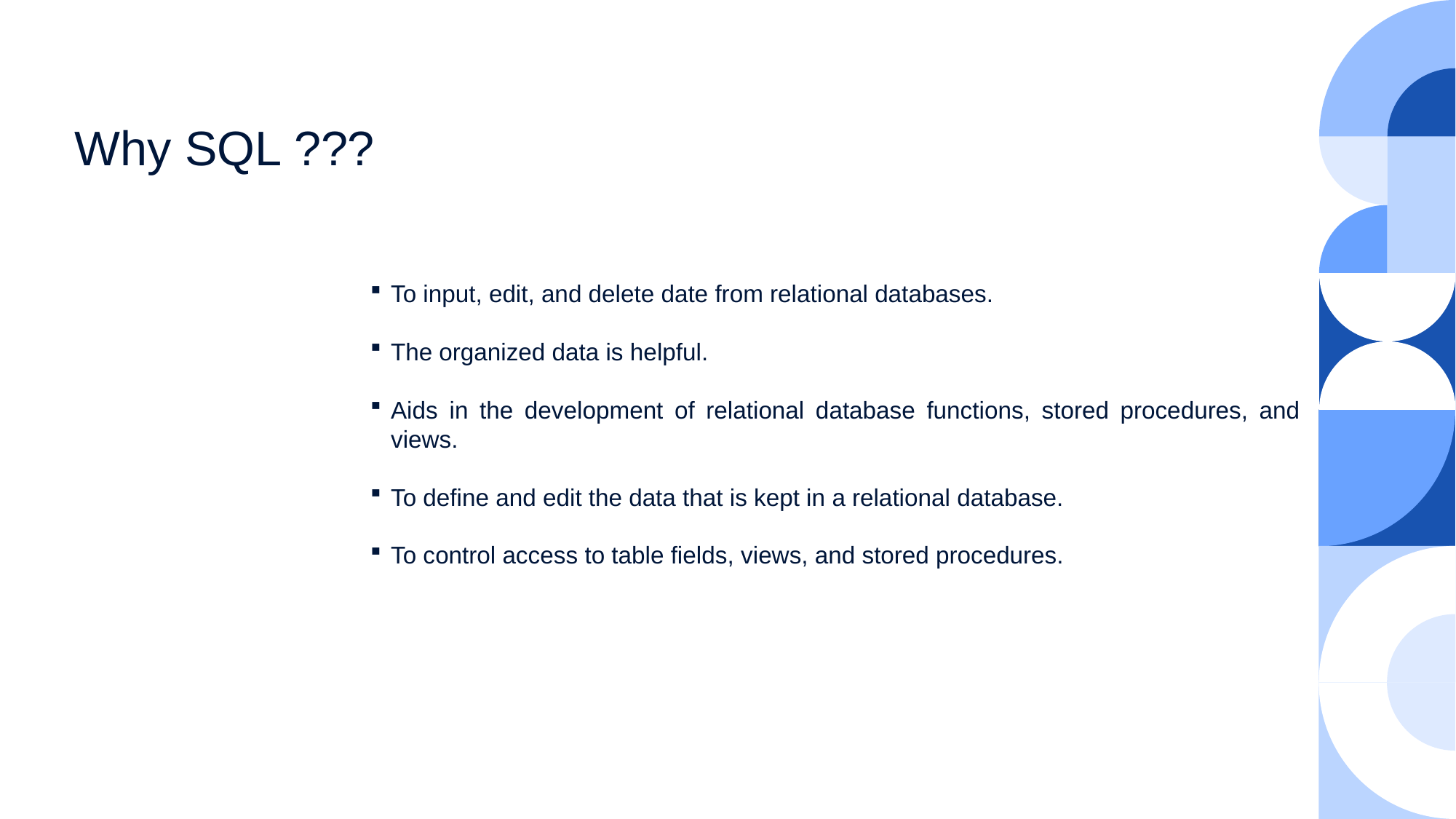

Why SQL ???
To input, edit, and delete date from relational databases.

The organized data is helpful.

Aids in the development of relational database functions, stored procedures, and views.

To define and edit the data that is kept in a relational database.

To control access to table fields, views, and stored procedures.